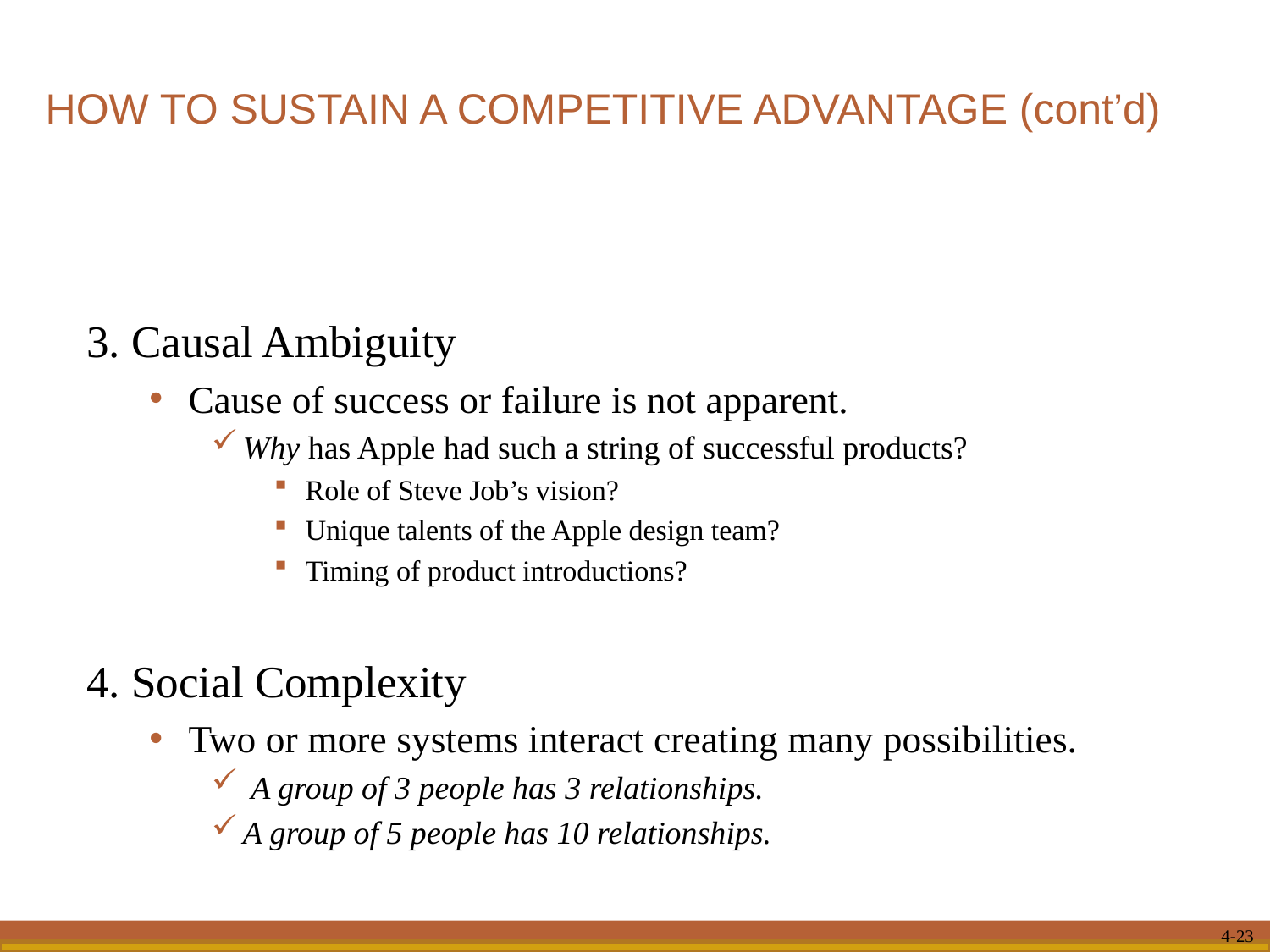

# HOW TO SUSTAIN A COMPETITIVE ADVANTAGE (cont’d)

3. Causal Ambiguity
Cause of success or failure is not apparent.
Why has Apple had such a string of successful products?
Role of Steve Job’s vision?
Unique talents of the Apple design team?
Timing of product introductions?

4. Social Complexity
Two or more systems interact creating many possibilities.
 A group of 3 people has 3 relationships.
A group of 5 people has 10 relationships.